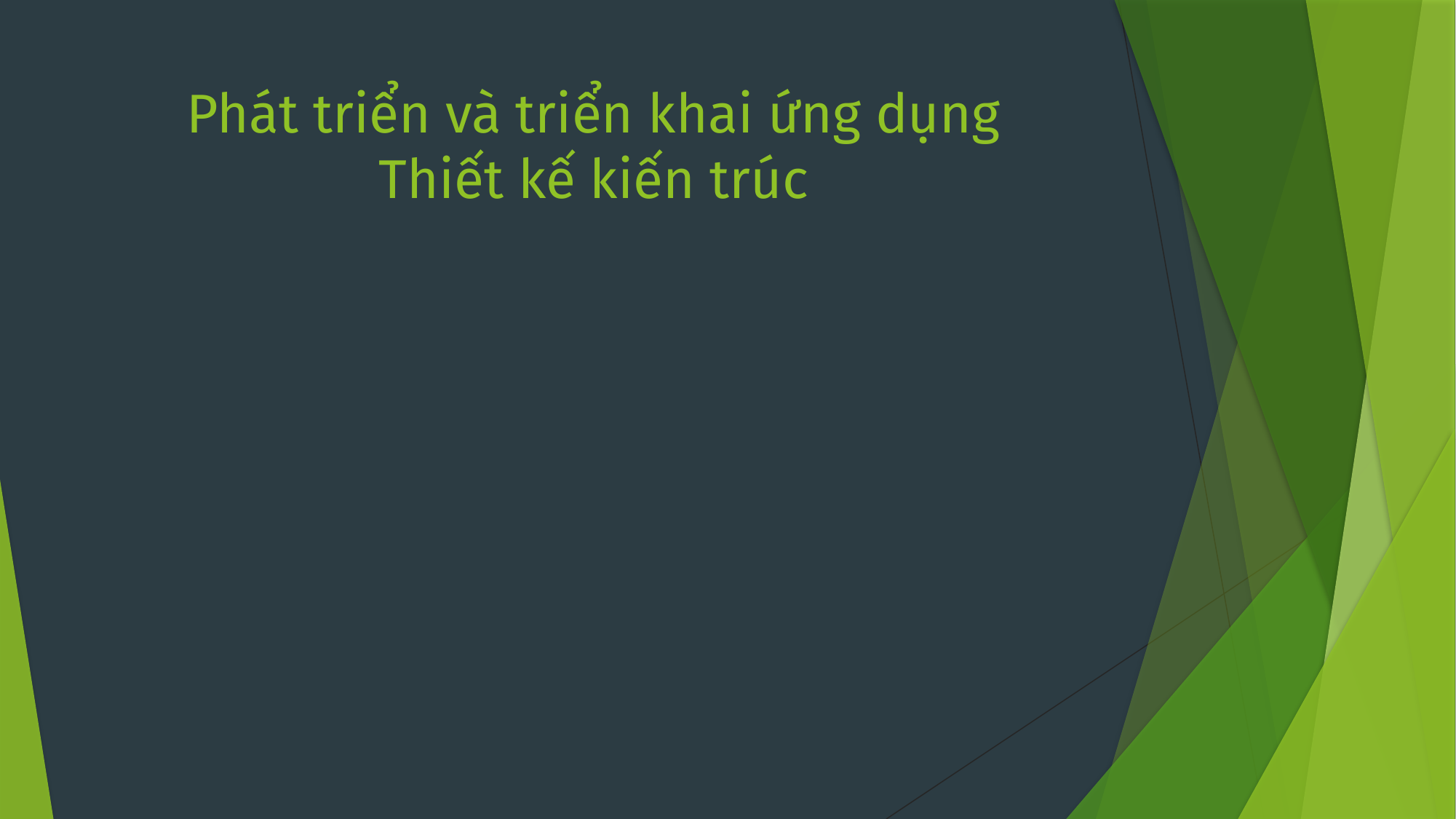

# Phát triển và triển khai ứng dụng Thiết kế kiến trúc